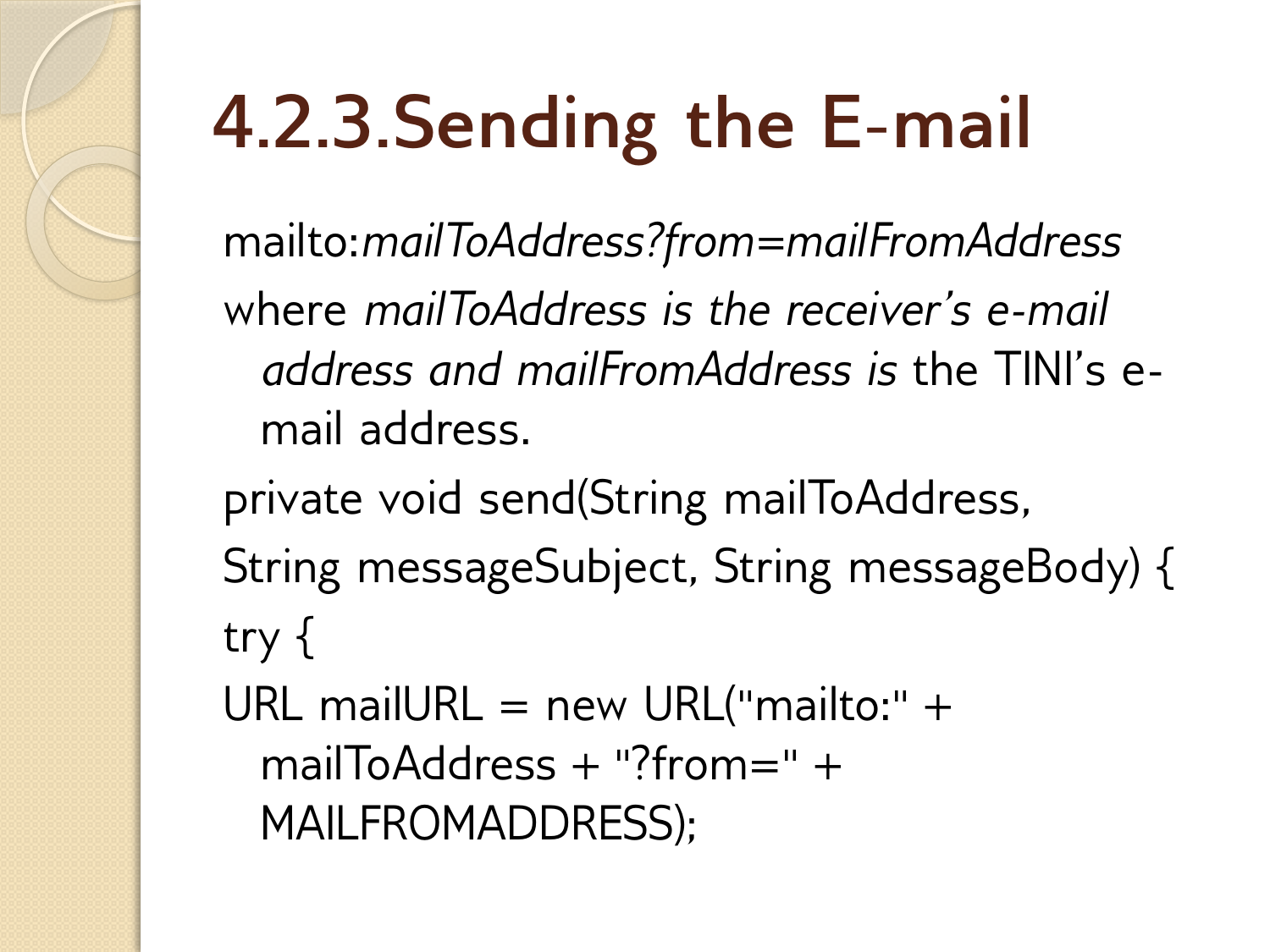

# 4.2.3.Sending the E-mail
mailto:mailToAddress?from=mailFromAddress
where mailToAddress is the receiver’s e-mail address and mailFromAddress is the TINI’s e-mail address.
private void send(String mailToAddress,
String messageSubject, String messageBody) {
try {
URL mailURL = new URL("mailto:" + mailToAddress + "?from=" + MAILFROMADDRESS);